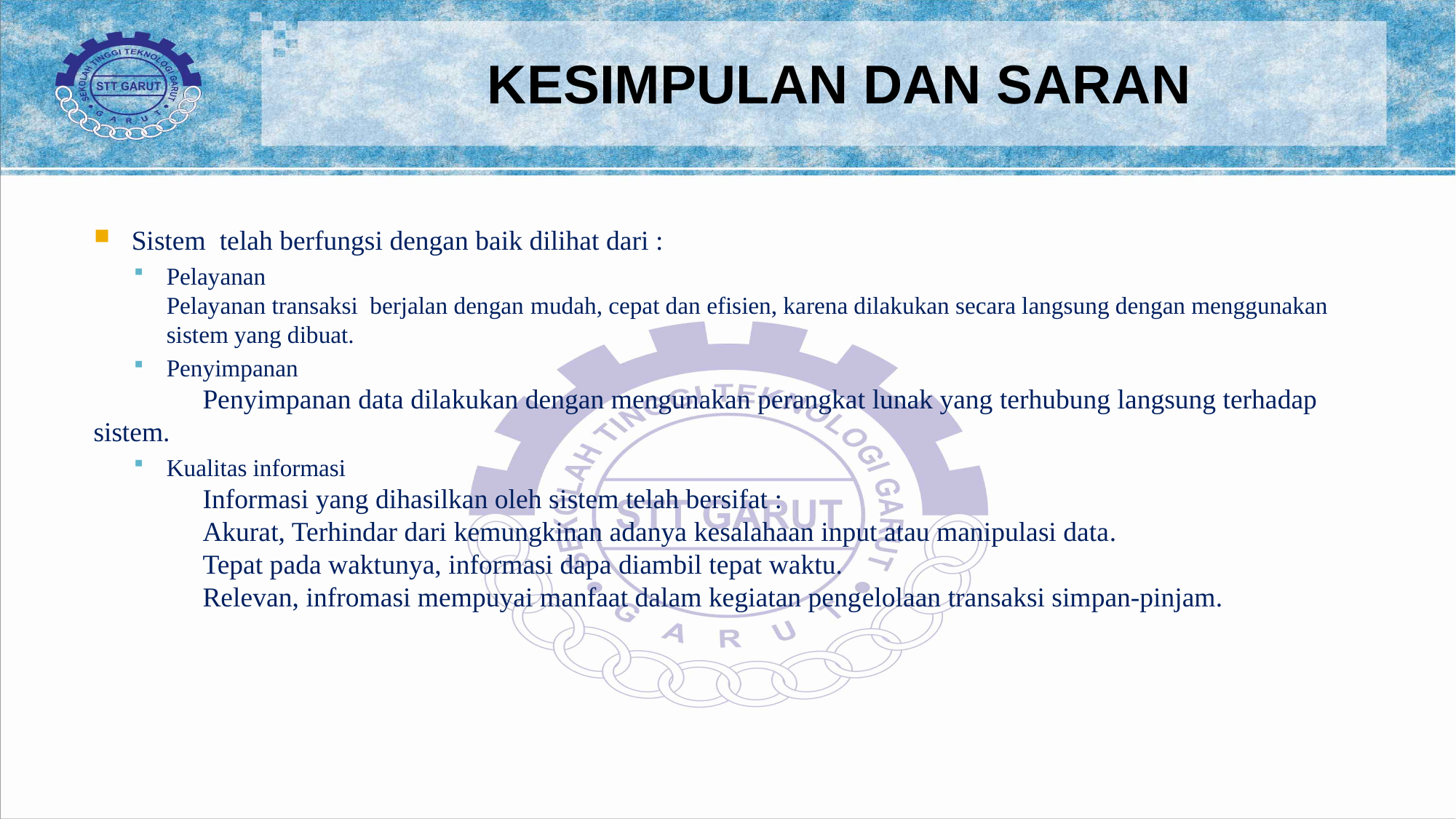

# KESIMPULAN DAN SARAN
Sistem  telah berfungsi dengan baik dilihat dari :
Pelayanan
Pelayanan transaksi  berjalan dengan mudah, cepat dan efisien, karena dilakukan secara langsung dengan menggunakan  sistem yang dibuat.
Penyimpanan
	Penyimpanan data dilakukan dengan mengunakan perangkat lunak yang terhubung langsung terhadap sistem.
Kualitas informasi
	Informasi yang dihasilkan oleh sistem telah bersifat :
	Akurat, Terhindar dari kemungkinan adanya kesalahaan input atau manipulasi data.
	Tepat pada waktunya, informasi dapa diambil tepat waktu.
	Relevan, infromasi mempuyai manfaat dalam kegiatan pengelolaan transaksi simpan-pinjam.